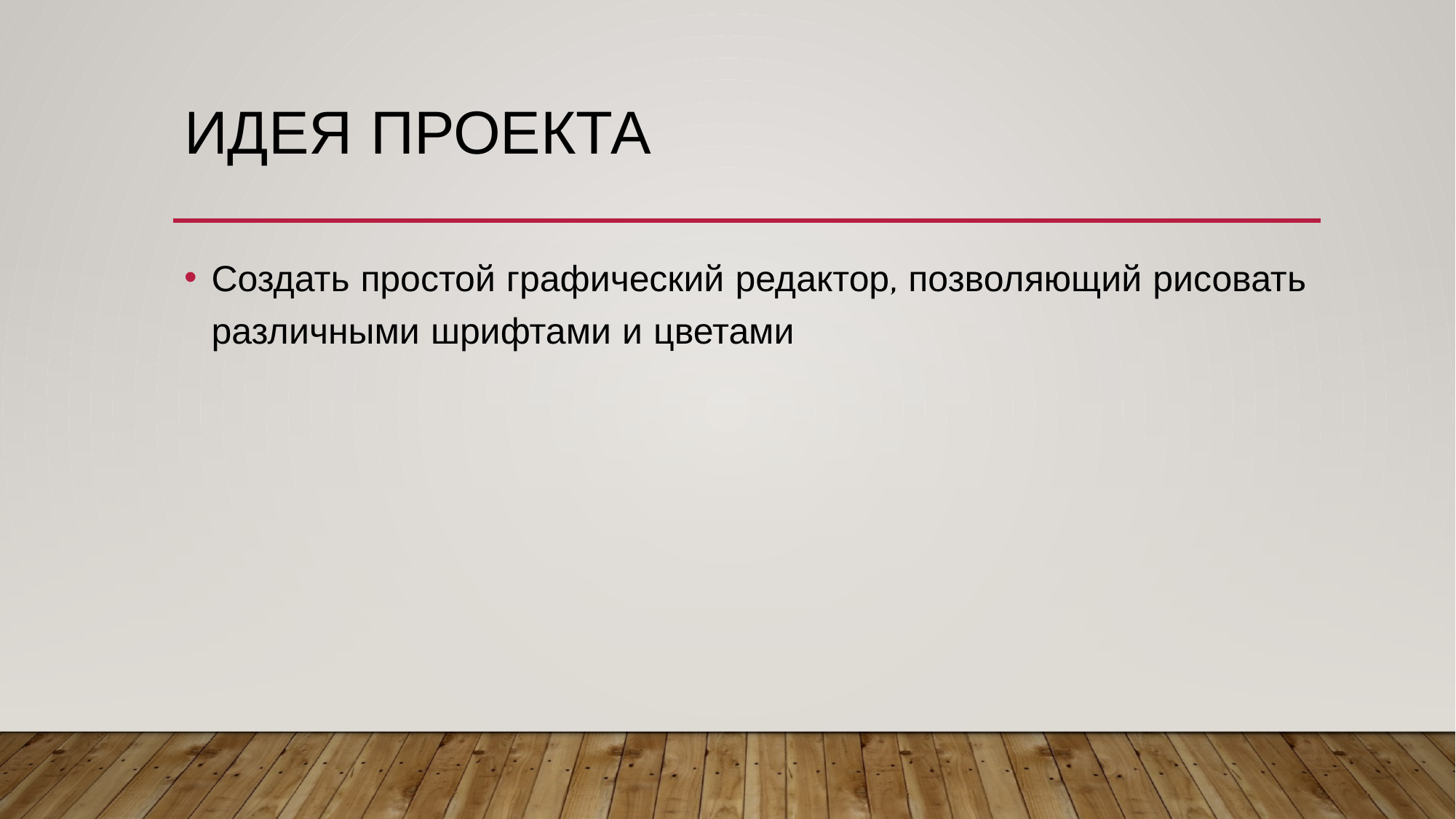

# Идея проекта
Создать простой графический редактор, позволяющий рисовать различными шрифтами и цветами